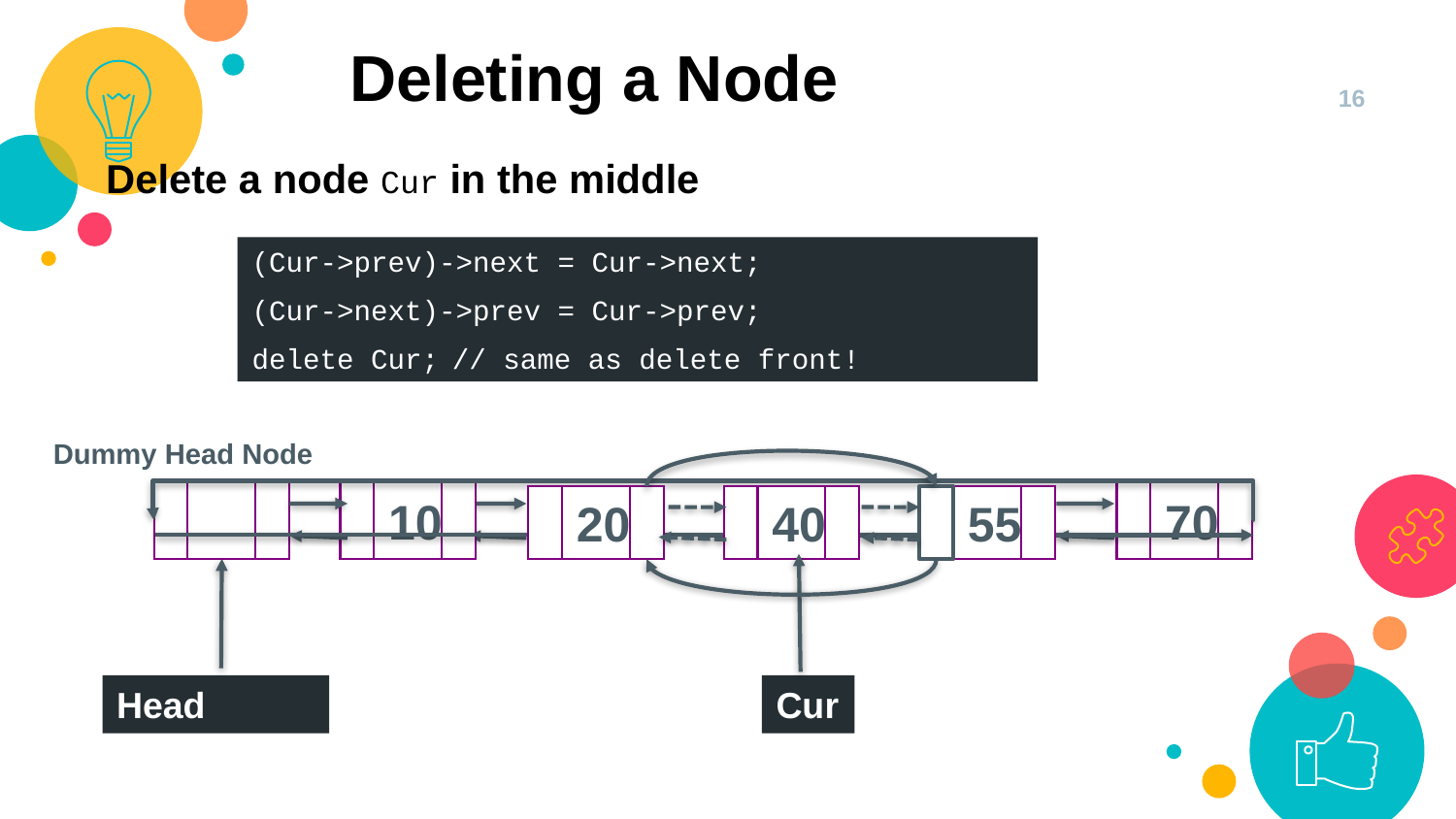

Deleting a Node
16
Delete a node Cur in the middle
(Cur->prev)->next = Cur->next;
(Cur->next)->prev = Cur->prev;
delete Cur;	// same as delete front!
Dummy Head Node

10

70

20

40

55

Head
Cur